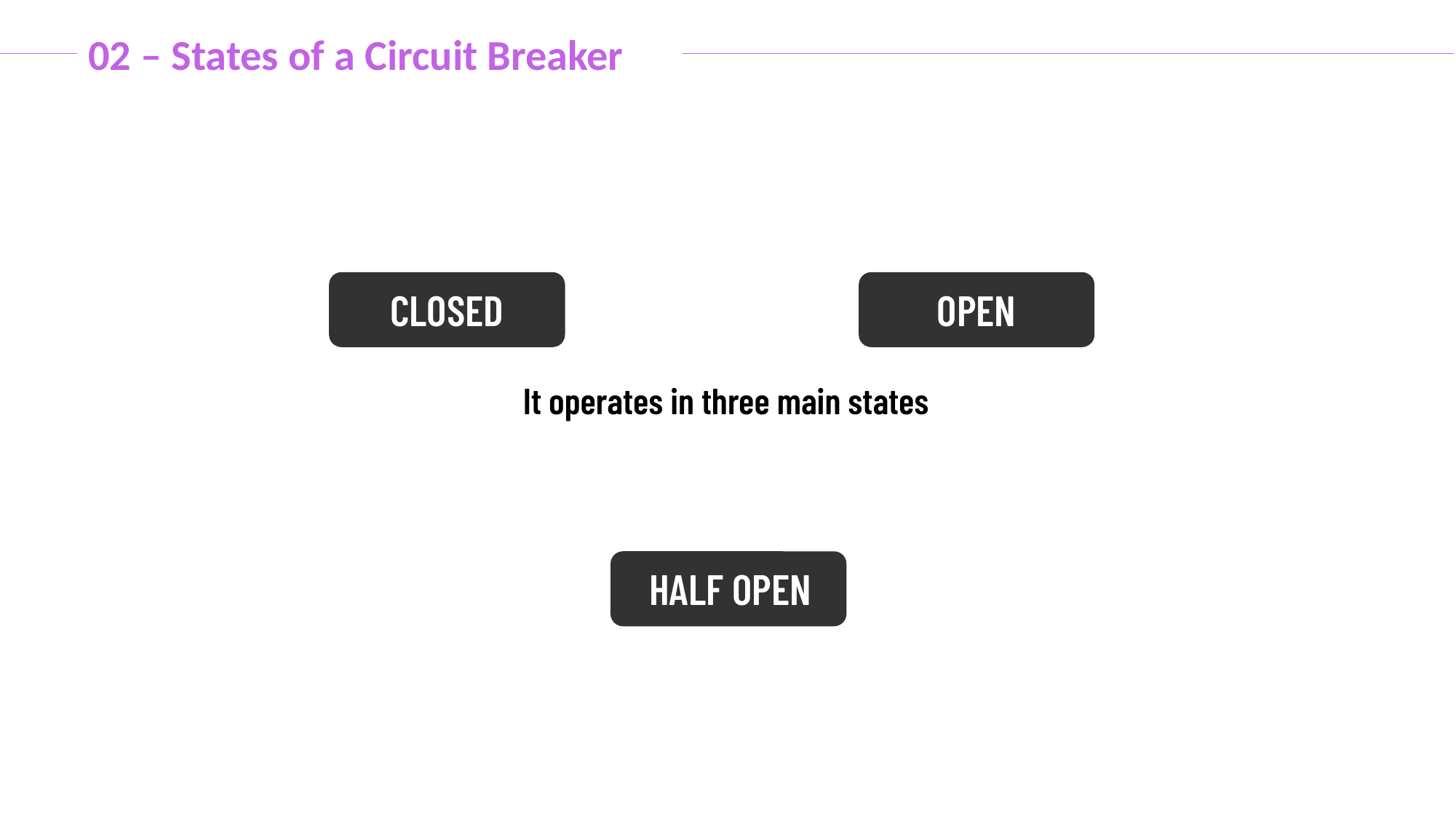

02 – States of a Circuit Breaker

CLOSED

OPEN
It operates in three main states

HALF OPEN